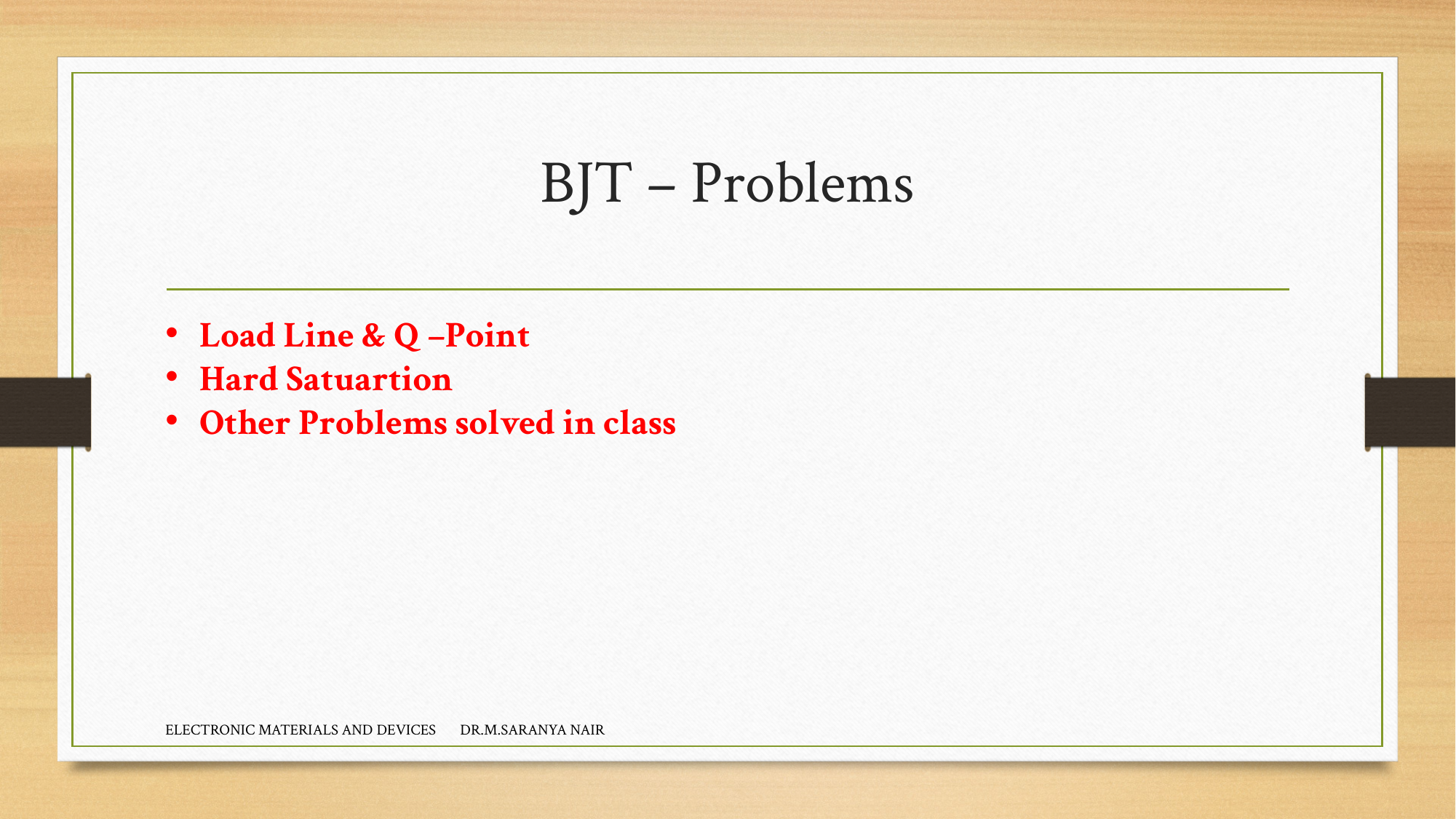

# BJT – Problems
Load Line & Q –Point
Hard Satuartion
Other Problems solved in class

ELECTRONIC MATERIALS AND DEVICES       DR.M.SARANYA NAIR